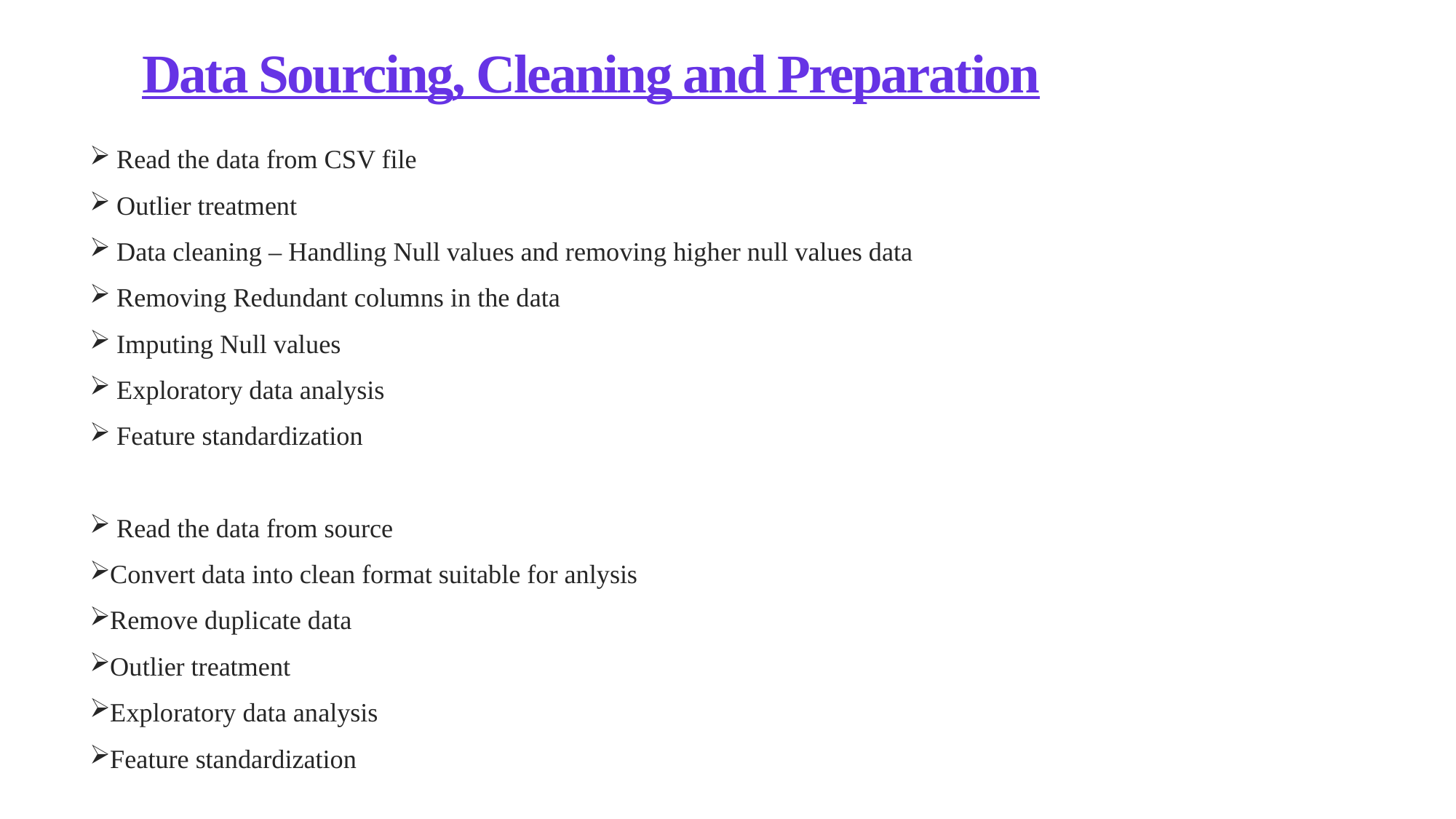

# Data Sourcing, Cleaning and Preparation
 Read the data from CSV file
 Outlier treatment
 Data cleaning – Handling Null values and removing higher null values data
 Removing Redundant columns in the data
 Imputing Null values
 Exploratory data analysis
 Feature standardization

 Read the data from source
Convert data into clean format suitable for anlysis
Remove duplicate data
Outlier treatment
Exploratory data analysis
Feature standardization